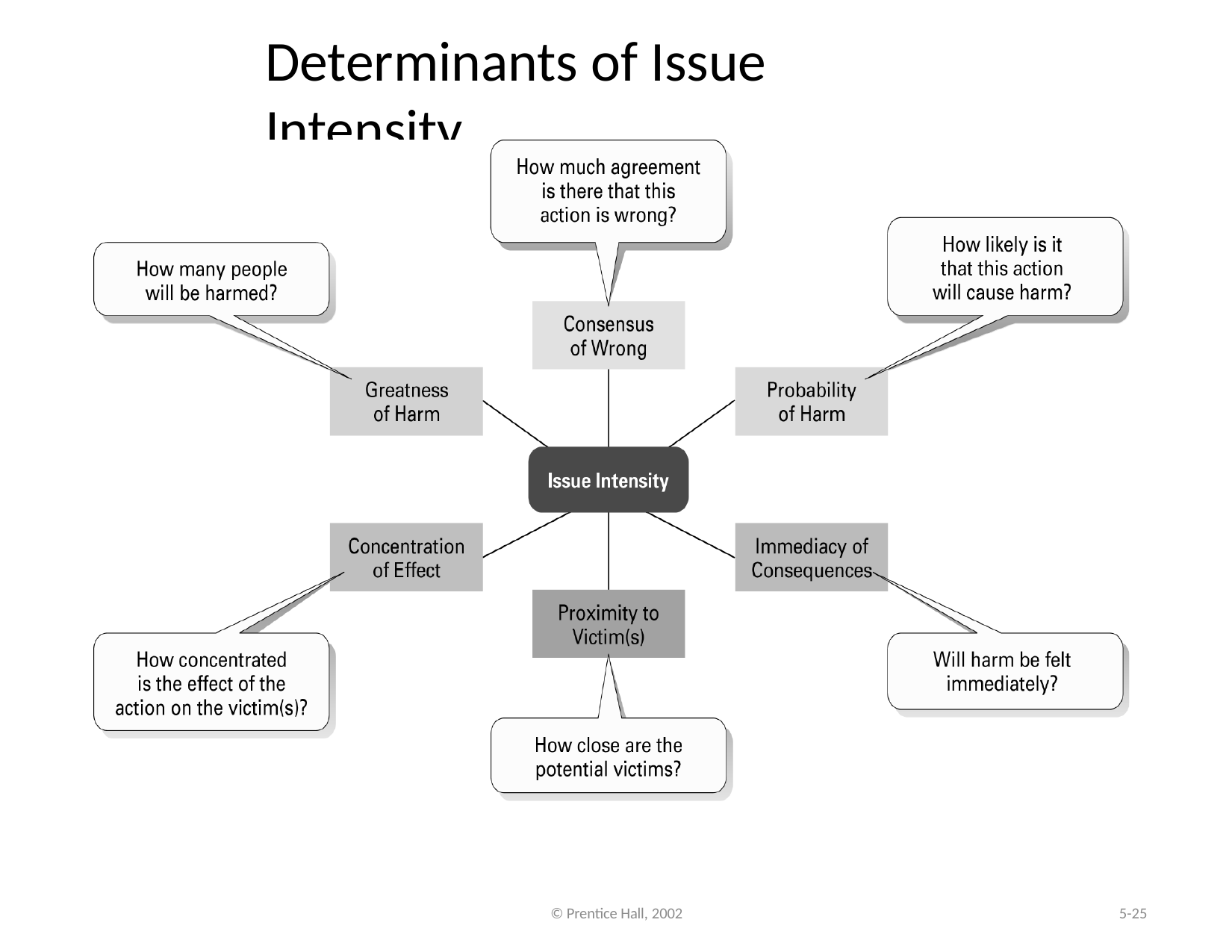

# Determinants of Issue Intensity

© Prentice Hall, 2002
5-25